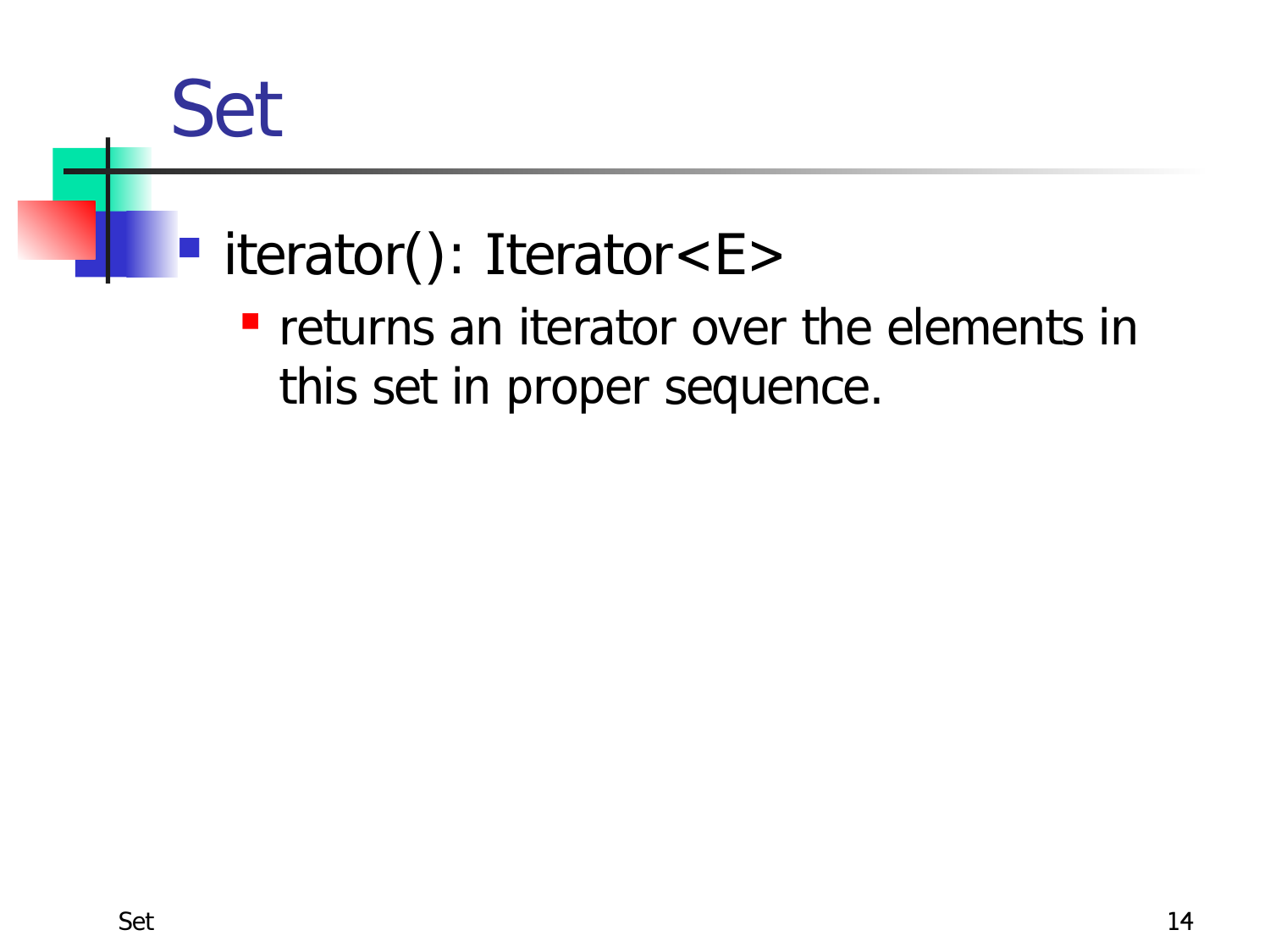

# Set
iterator(): Iterator<E>
returns an iterator over the elements in this set in proper sequence.

Set
14